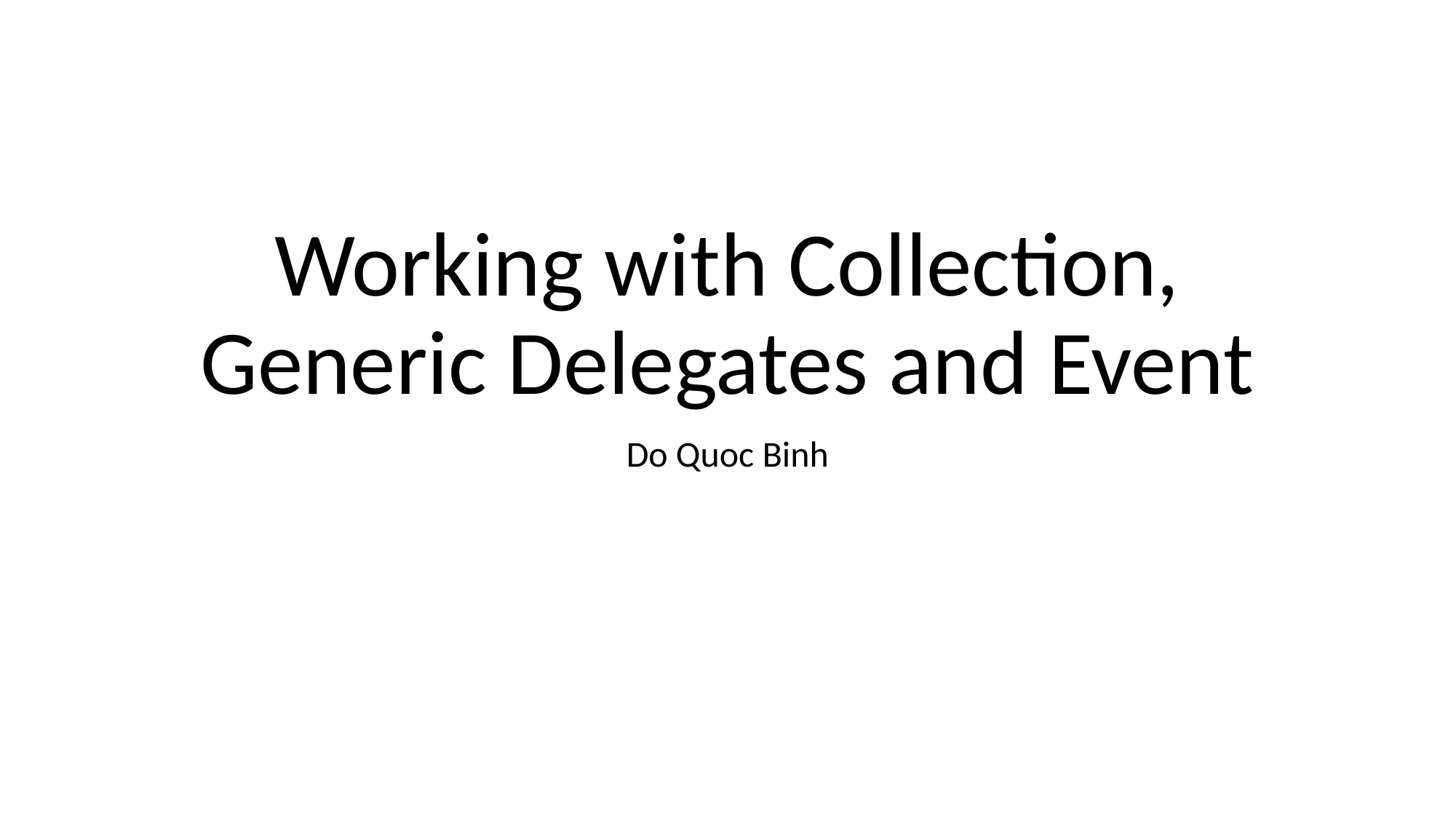

# Working with Collection, Generic Delegates and Event
Do Quoc Binh